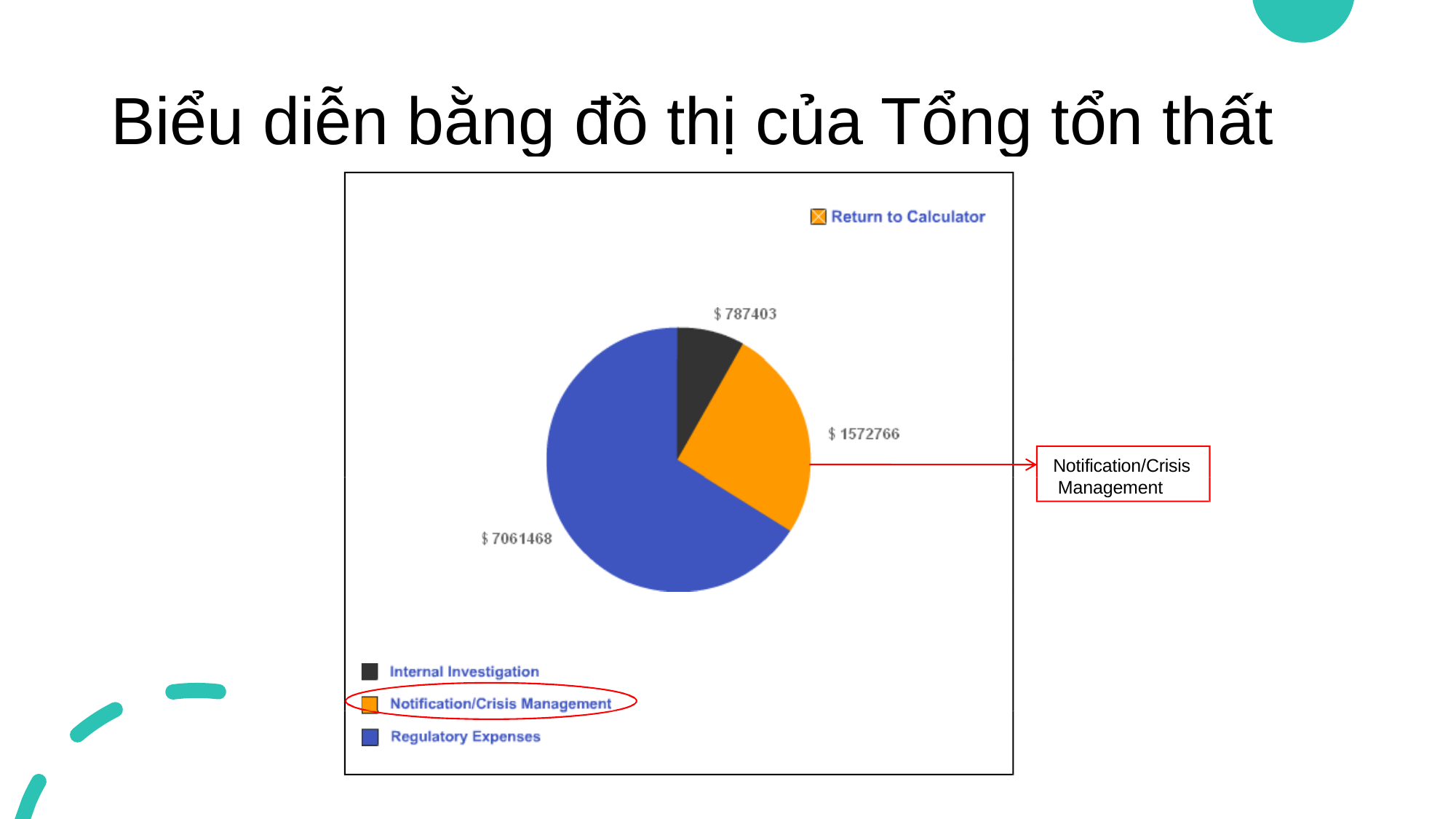

# Biểu diễn bằng đồ thị của Tổng tổn thất

Notification/Crisis  Management